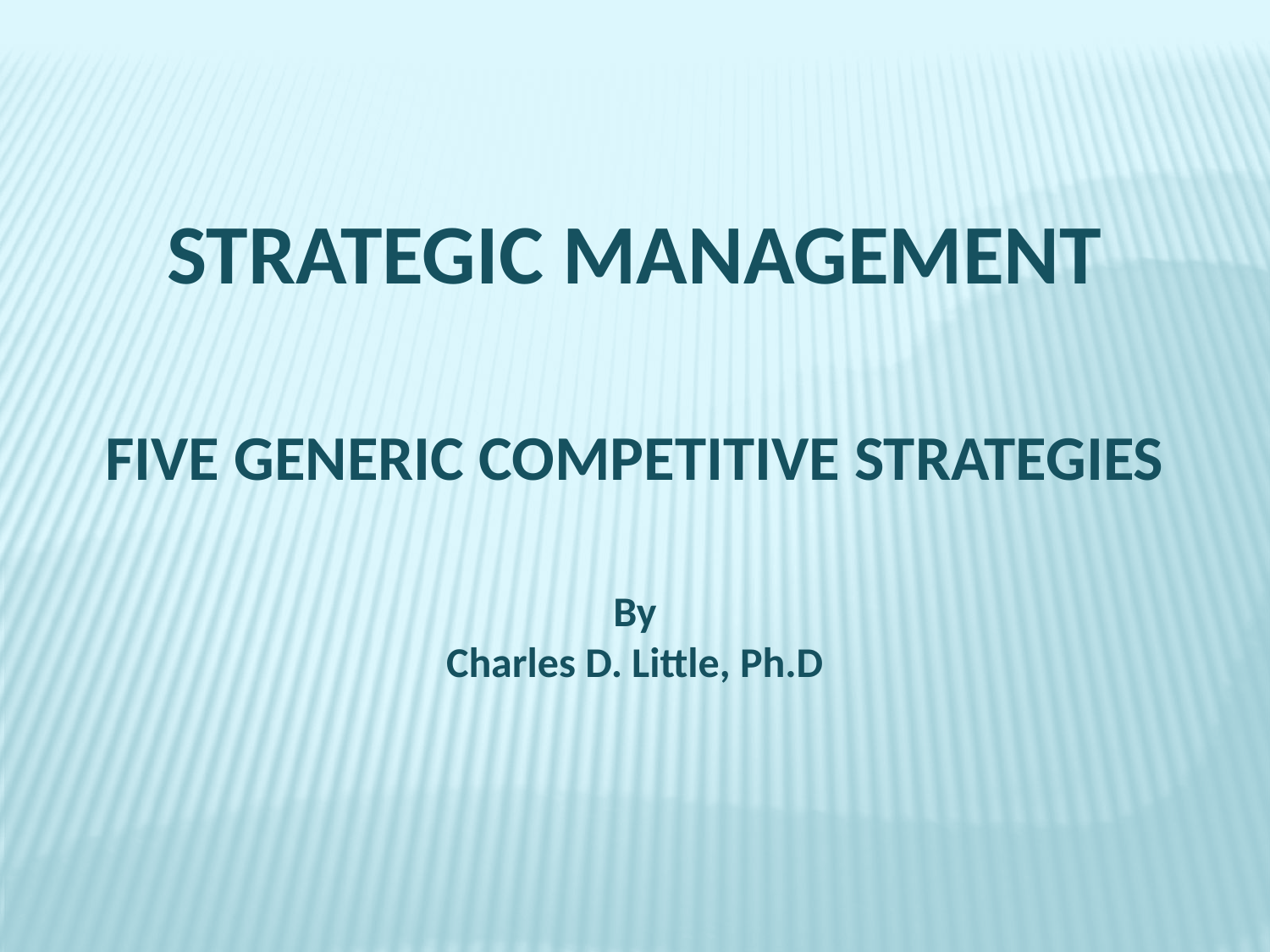

STRATEGIC MANAGEMENT

FIVE GENERIC COMPETITIVE STRATEGIES

By
Charles D. Little, Ph.D